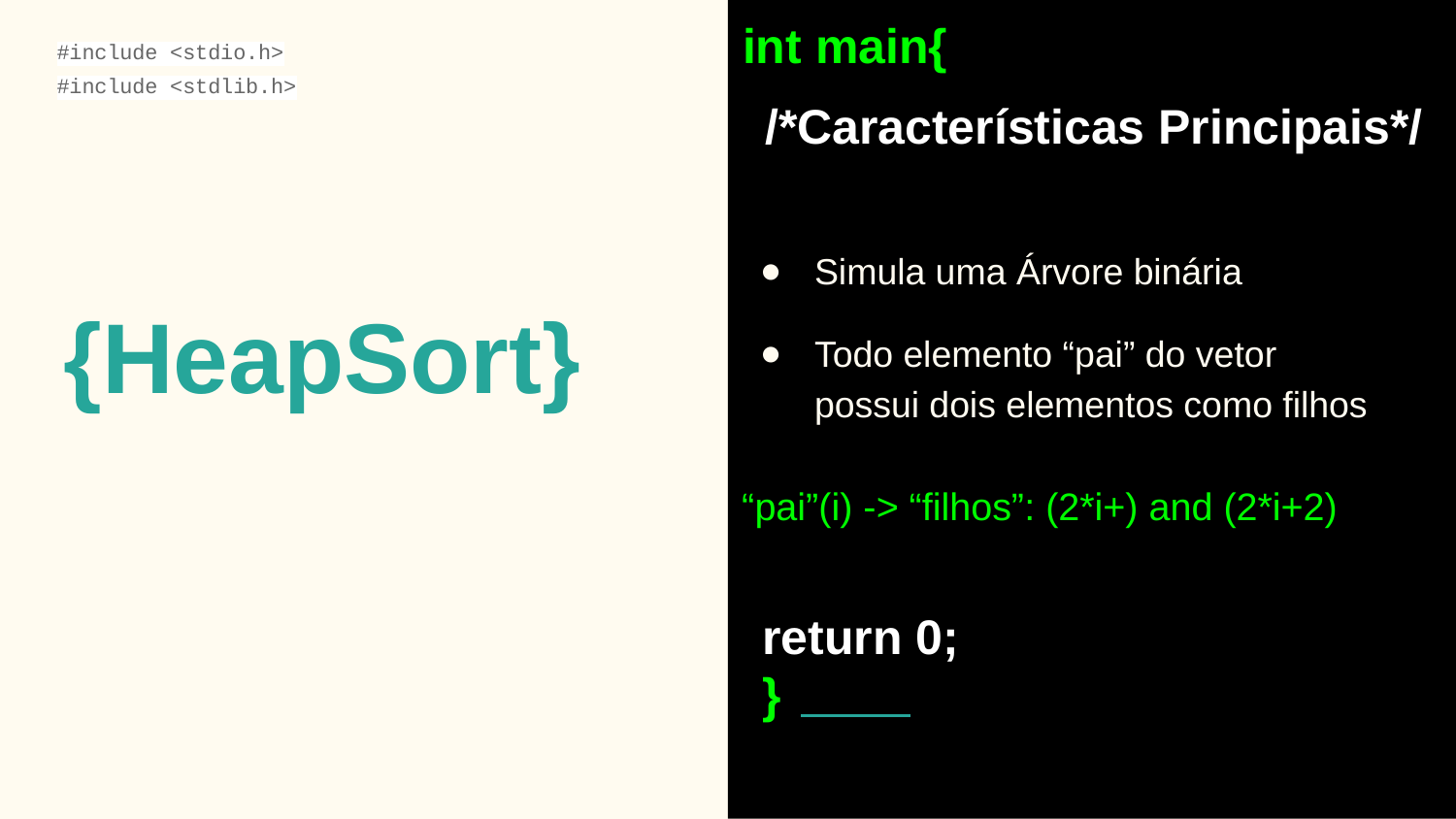

int main{
#include <stdio.h>
#include <stdlib.h>

/*Características Principais*/
Simula uma Árvore binária
Todo elemento “pai” do vetor
possui dois elementos como filhos

“pai”(i) -> “filhos”: (2*i+) and (2*i+2)
# {HeapSort}
return 0;
}